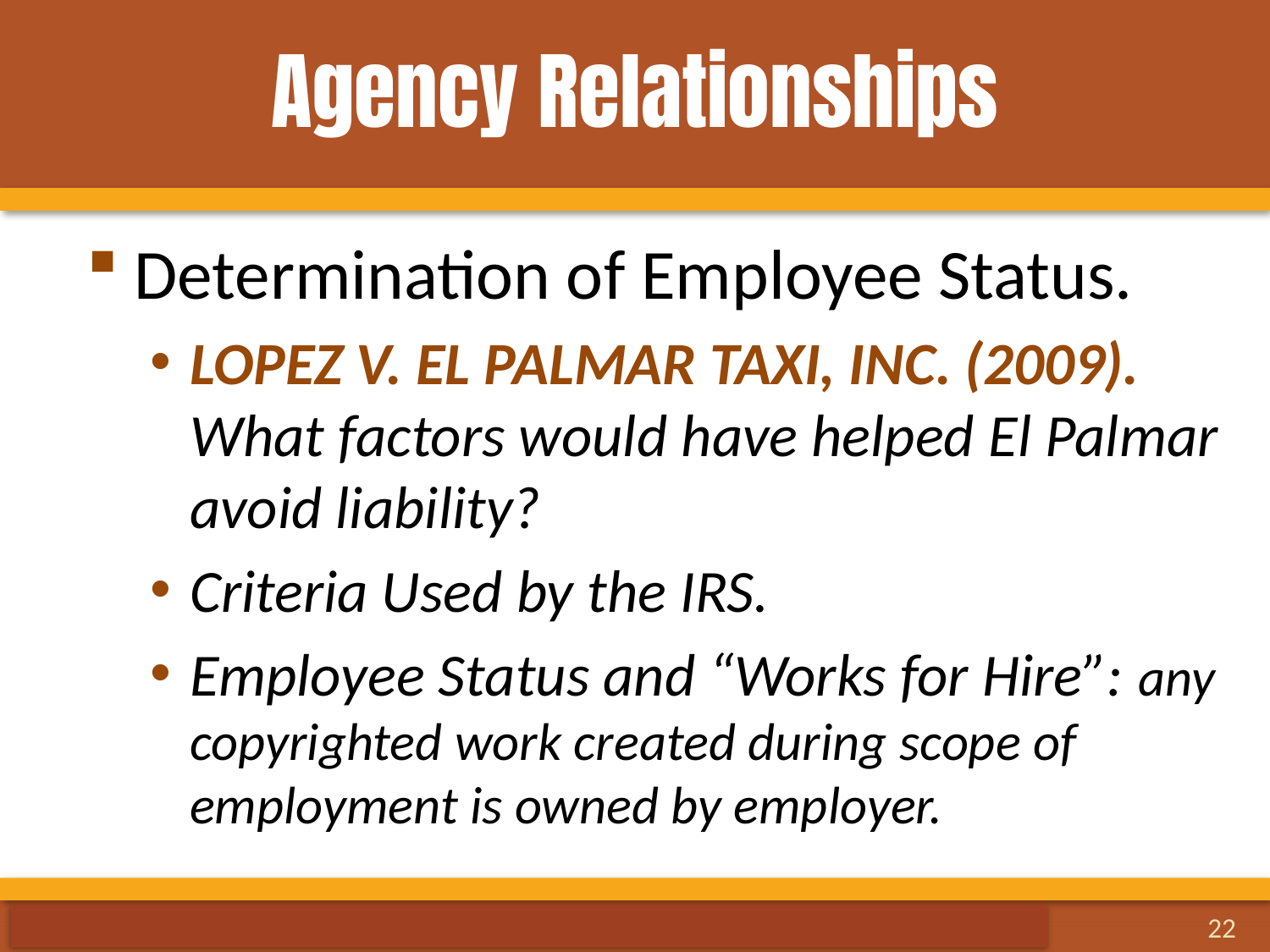

# Agency Relationships
Determination of Employee Status.
Lopez v. El Palmar Taxi, Inc. (2009).  What factors would have helped El Palmar avoid liability?
Criteria Used by the IRS.
Employee Status and “Works for Hire”: any copyrighted work created during scope of employment is owned by employer.

22